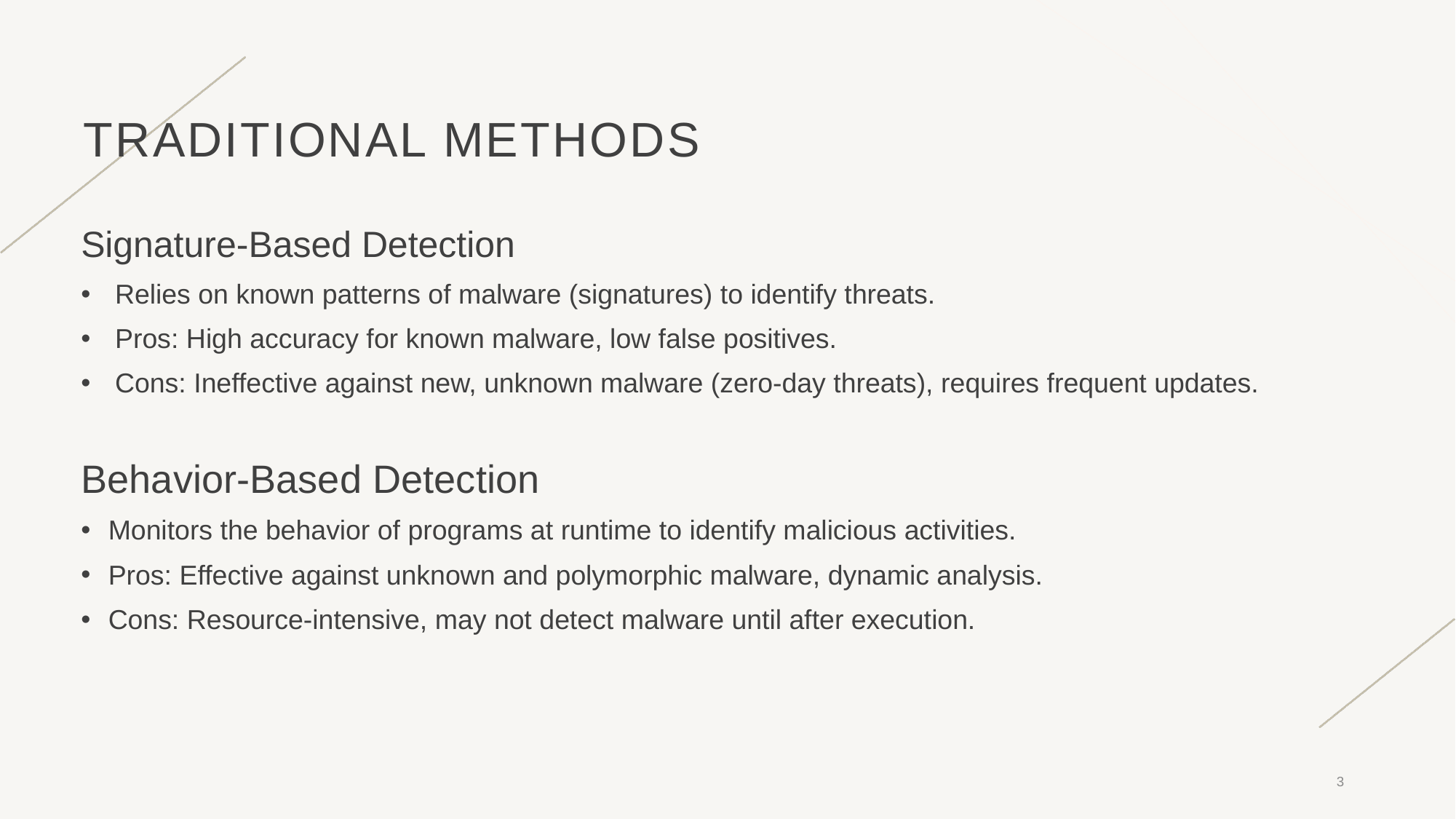

# Traditional Methods
Signature-Based Detection
Relies on known patterns of malware (signatures) to identify threats.
Pros: High accuracy for known malware, low false positives.
Cons: Ineffective against new, unknown malware (zero-day threats), requires frequent updates.

Behavior-Based Detection
Monitors the behavior of programs at runtime to identify malicious activities.
Pros: Effective against unknown and polymorphic malware, dynamic analysis.
Cons: Resource-intensive, may not detect malware until after execution.

3